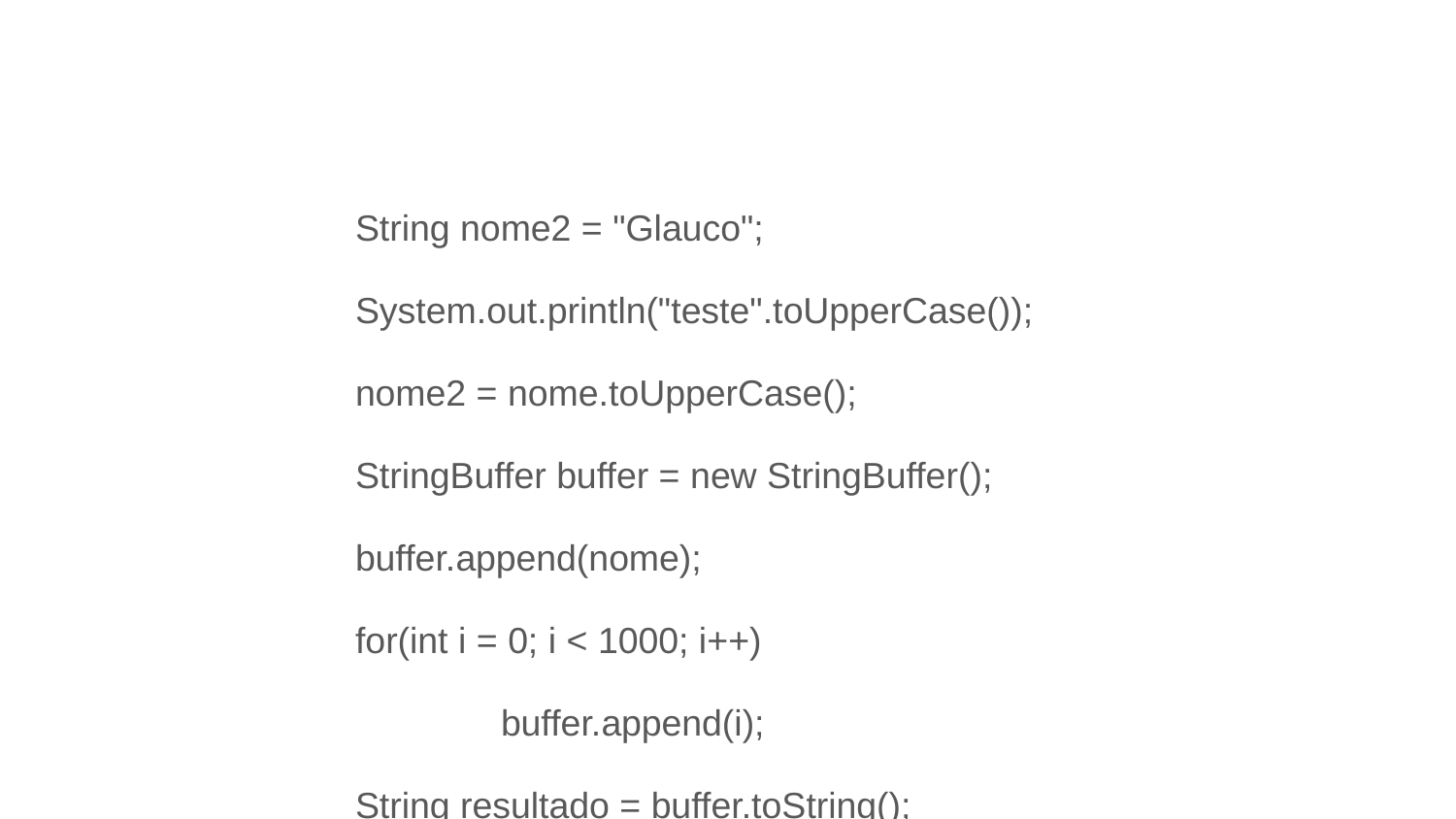

#
		String nome2 = "Glauco";
		System.out.println("teste".toUpperCase());
		nome2 = nome.toUpperCase();
		StringBuffer buffer = new StringBuffer();
		buffer.append(nome);
		for(int i = 0; i < 1000; i++)
			buffer.append(i);
		String resultado = buffer.toString();